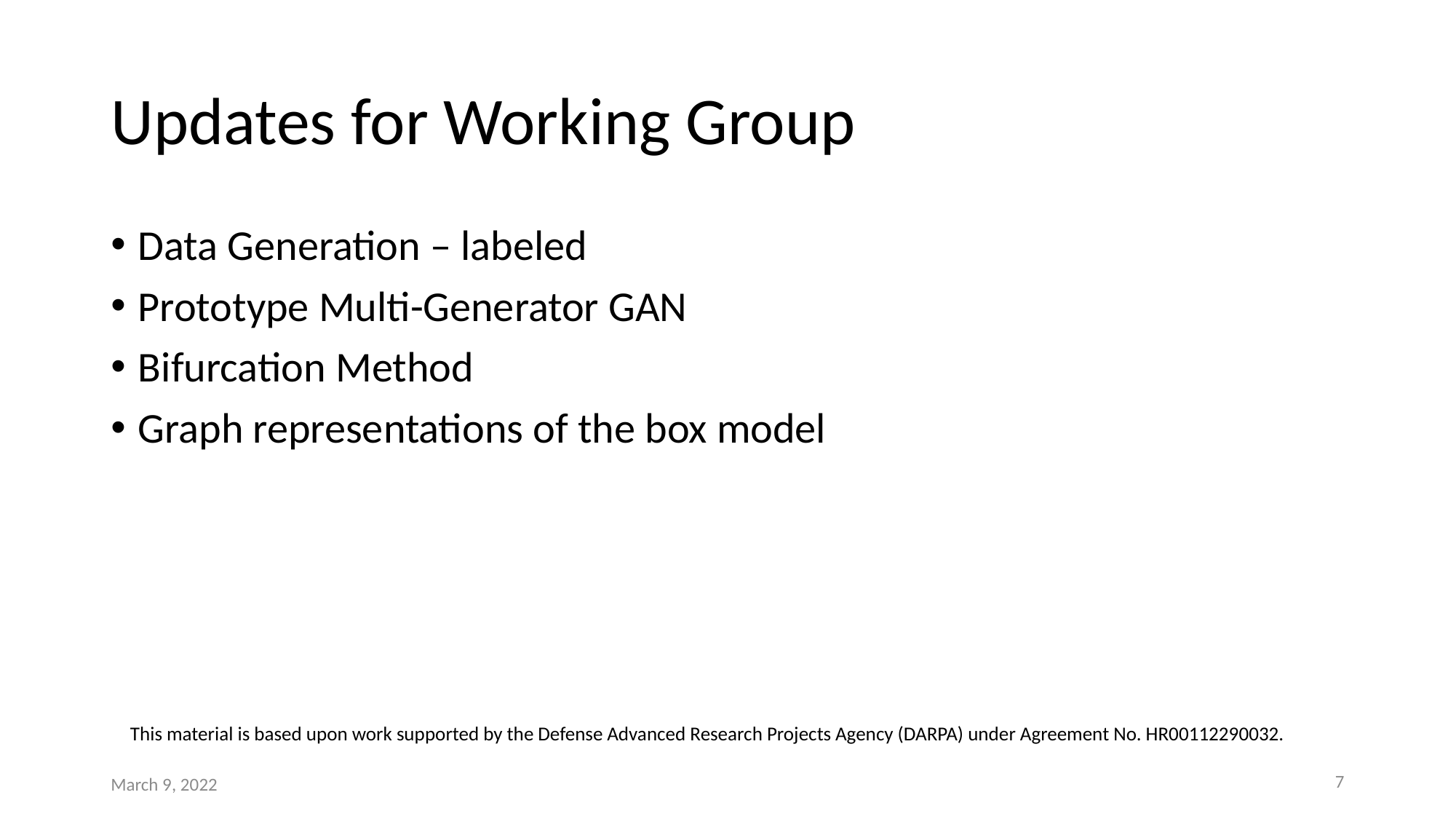

# Updates for Working Group
Data Generation – labeled
Prototype Multi-Generator GAN
Bifurcation Method
Graph representations of the box model
This material is based upon work supported by the Defense Advanced Research Projects Agency (DARPA) under Agreement No. HR00112290032.
7
March 9, 2022